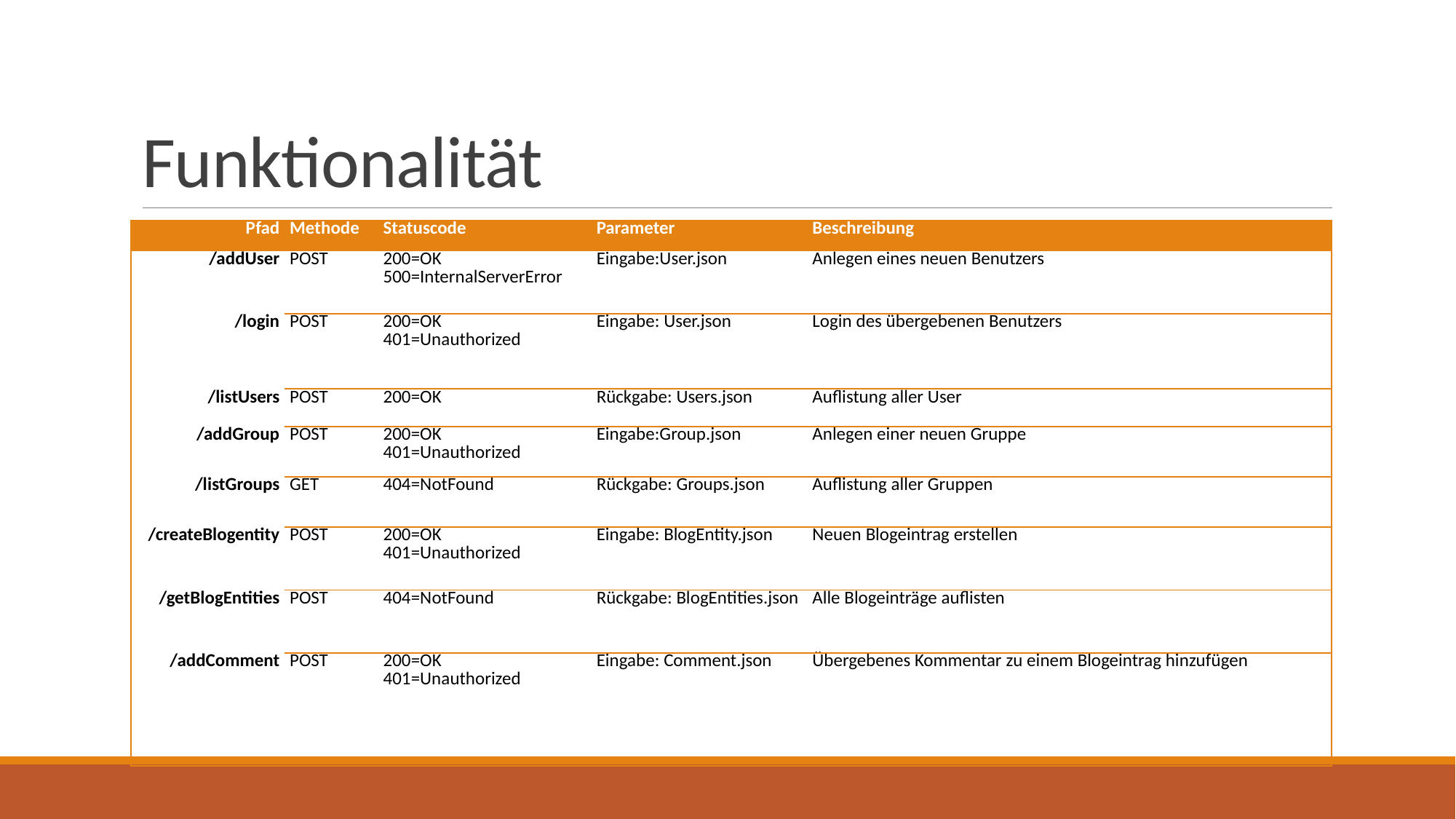

# Funktionalität
| Pfad | Methode | Statuscode | Parameter | Beschreibung |
| --- | --- | --- | --- | --- |
| /addUser | POST | 200=OK 500=InternalServerError | Eingabe:User.json | Anlegen eines neuen Benutzers |
| /login | POST | 200=OK 401=Unauthorized | Eingabe: User.json | Login des übergebenen Benutzers |
| /listUsers | POST | 200=OK | Rückgabe: Users.json | Auflistung aller User |
| /addGroup | POST | 200=OK 401=Unauthorized | Eingabe:Group.json | Anlegen einer neuen Gruppe |
| /listGroups | GET | 404=NotFound | Rückgabe: Groups.json | Auflistung aller Gruppen |
| /createBlogentity | POST | 200=OK 401=Unauthorized | Eingabe: BlogEntity.json | Neuen Blogeintrag erstellen |
| /getBlogEntities | POST | 404=NotFound | Rückgabe: BlogEntities.json | Alle Blogeinträge auflisten |
| /addComment | POST | 200=OK 401=Unauthorized | Eingabe: Comment.json | Übergebenes Kommentar zu einem Blogeintrag hinzufügen |